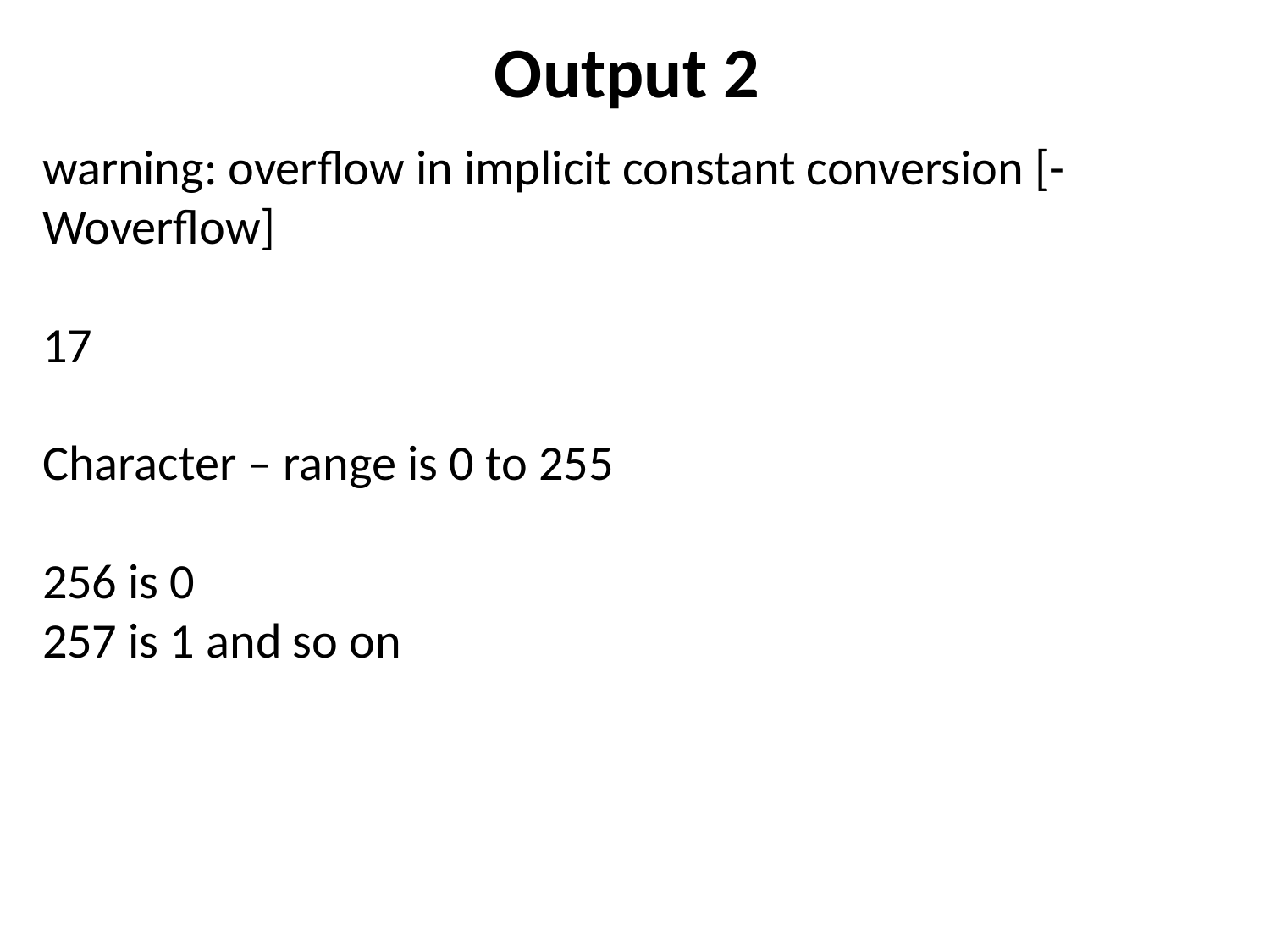

# Output 2
warning: overflow in implicit constant conversion [-Woverflow]
17

Character – range is 0 to 255

256 is 0
257 is 1 and so on